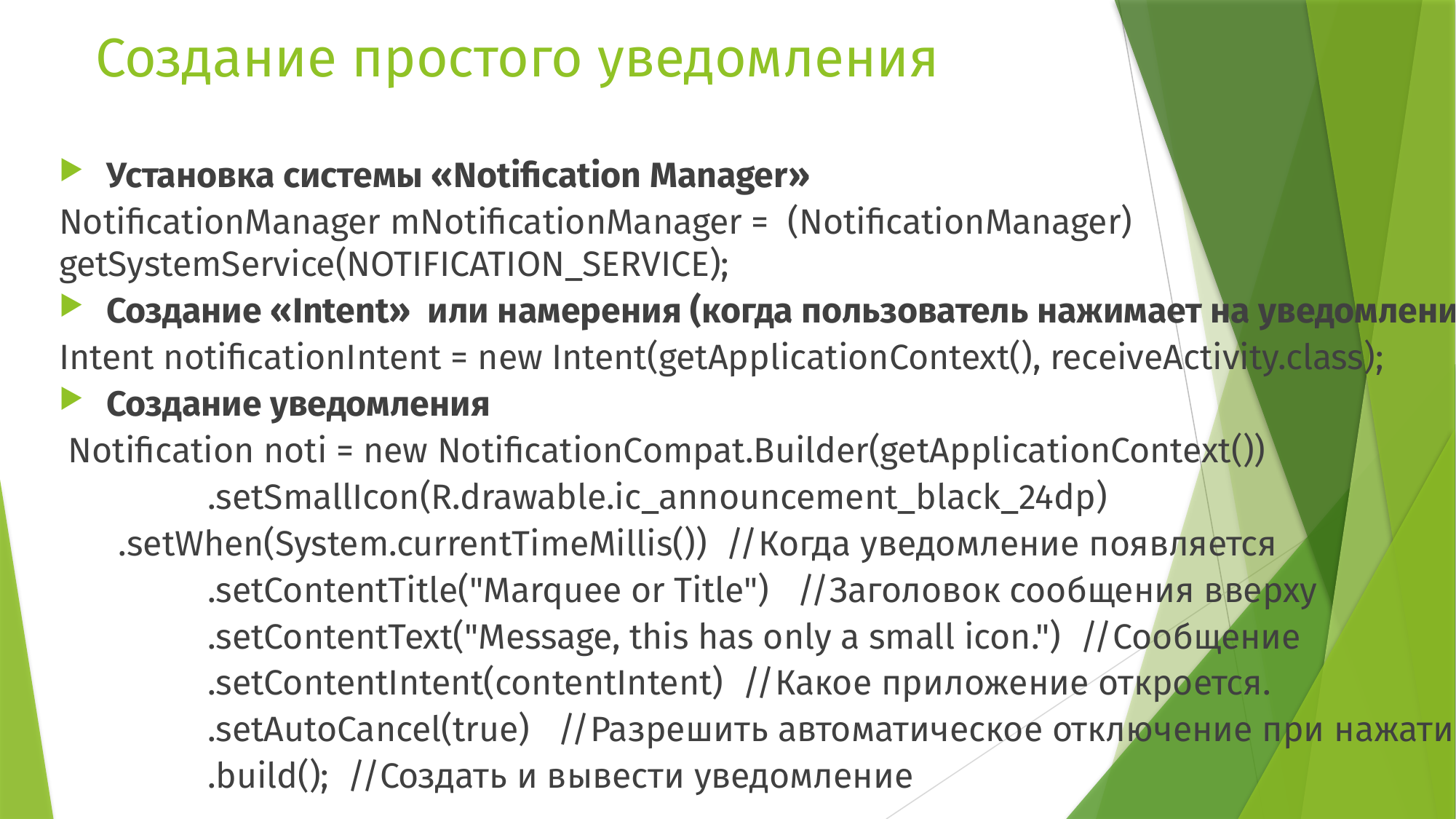

# Создание простого уведомления
Установка системы «Notification Manager»
NotificationManager mNotificationManager =  (NotificationManager) getSystemService(NOTIFICATION_SERVICE);
Создание «Intent»  или намерения (когда пользователь нажимает на уведомление)
Intent notificationIntent = new Intent(getApplicationContext(), receiveActivity.class);
Создание уведомления
 Notification noti = new NotificationCompat.Builder(getApplicationContext())
                .setSmallIcon(R.drawable.ic_announcement_black_24dp)
		   .setWhen(System.currentTimeMillis())  //Когда уведомление появляется
                .setContentTitle("Marquee or Title")   //Заголовок сообщения вверху
                .setContentText("Message, this has only a small icon.")  //Сообщение
                .setContentIntent(contentIntent)  //Какое приложение откроется.
                .setAutoCancel(true)   //Разрешить автоматическое отключение при нажатии
                .build();  //Создать и вывести уведомление